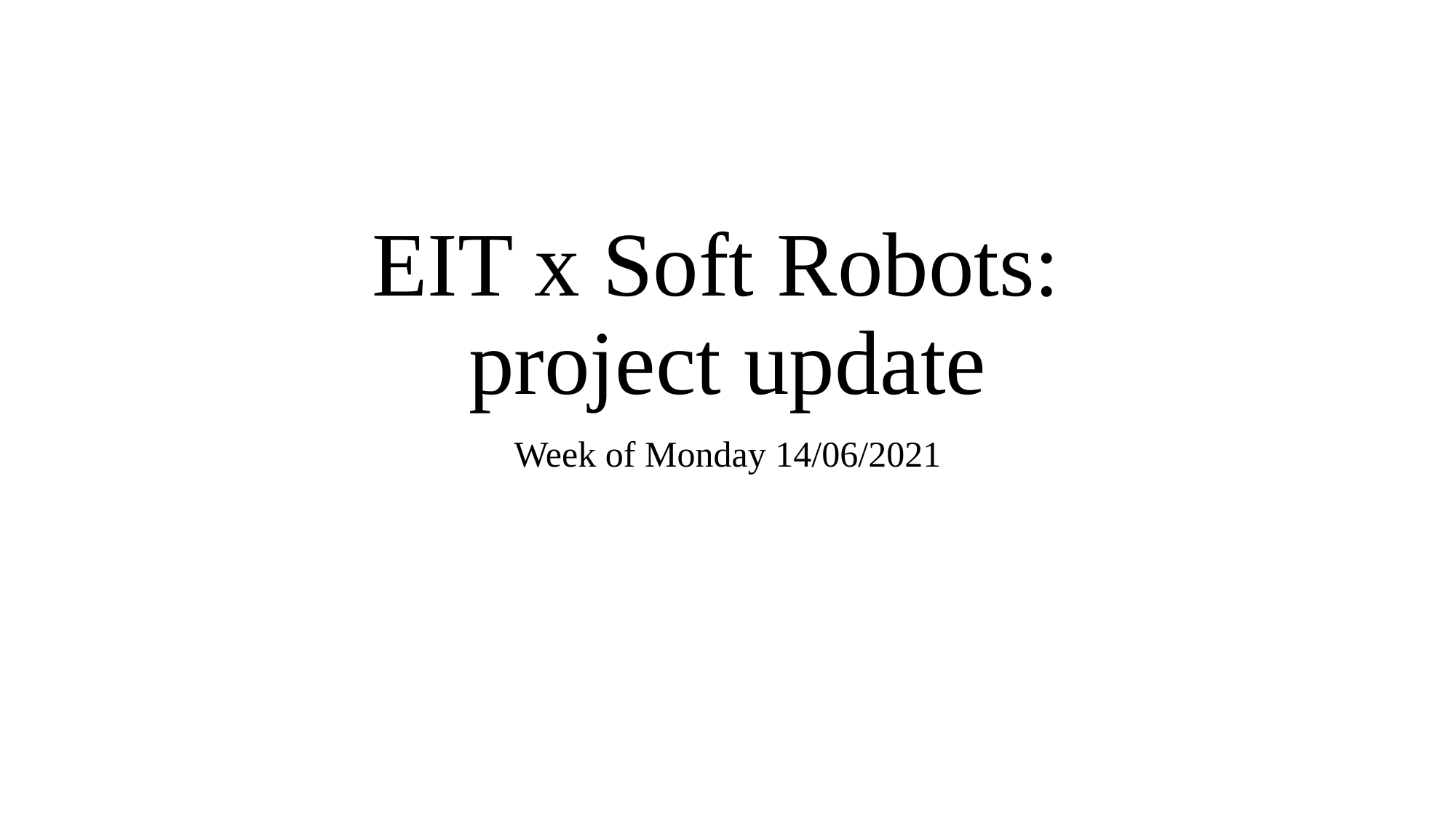

# EIT x Soft Robots: project update
Week of Monday 14/06/2021